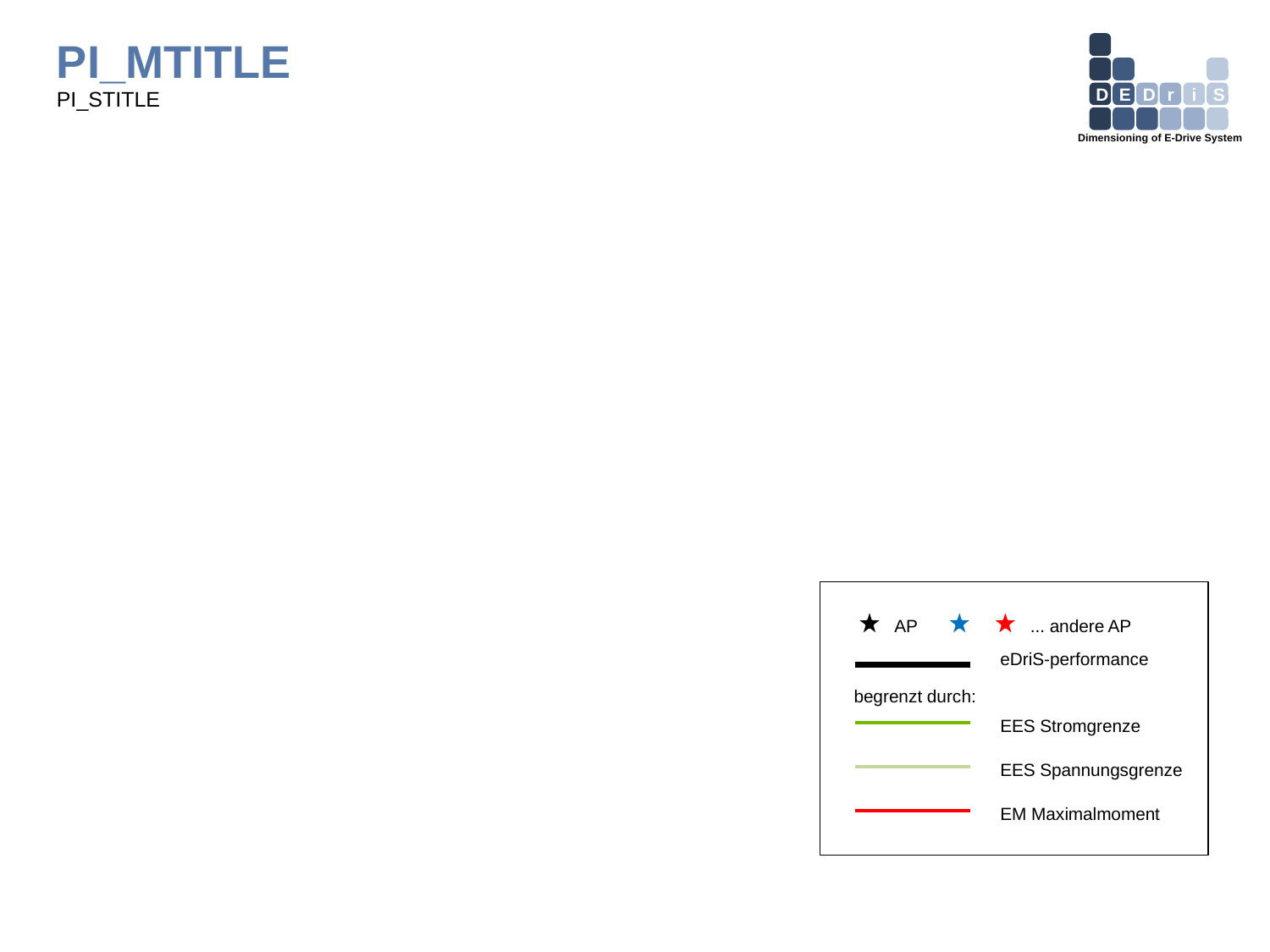

PI_MTITLE
PI_STITLE

AP

... andere AP
eDriS-performance
begrenzt durch:
EES Stromgrenze
EES Spannungsgrenze
EM Maximalmoment